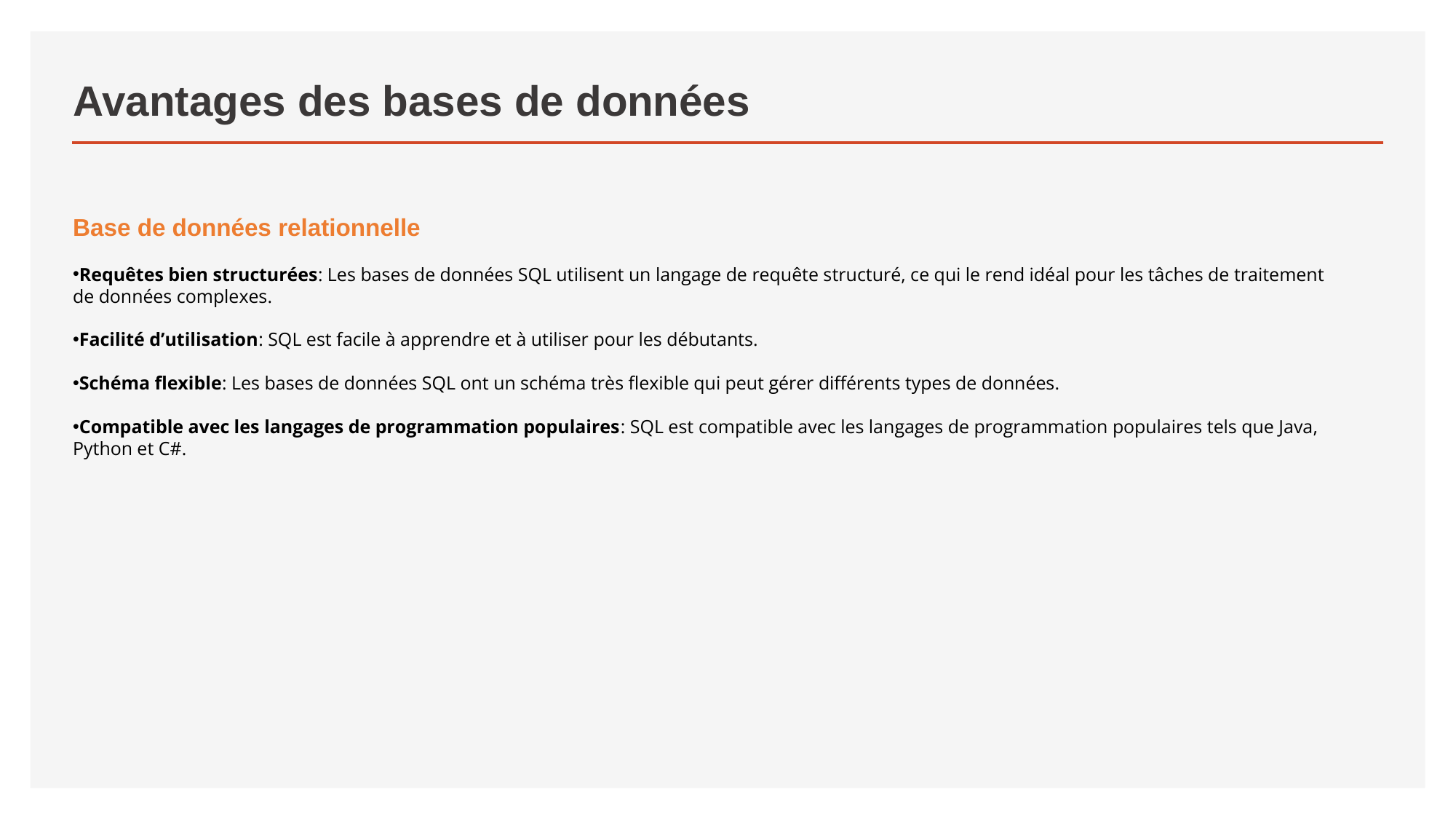

# Avantages des bases de données
Base de données relationnelle

Requêtes bien structurées: Les bases de données SQL utilisent un langage de requête structuré, ce qui le rend idéal pour les tâches de traitement de données complexes.

Facilité d’utilisation: SQL est facile à apprendre et à utiliser pour les débutants.

Schéma flexible: Les bases de données SQL ont un schéma très flexible qui peut gérer différents types de données.

Compatible avec les langages de programmation populaires: SQL est compatible avec les langages de programmation populaires tels que Java, Python et C#.